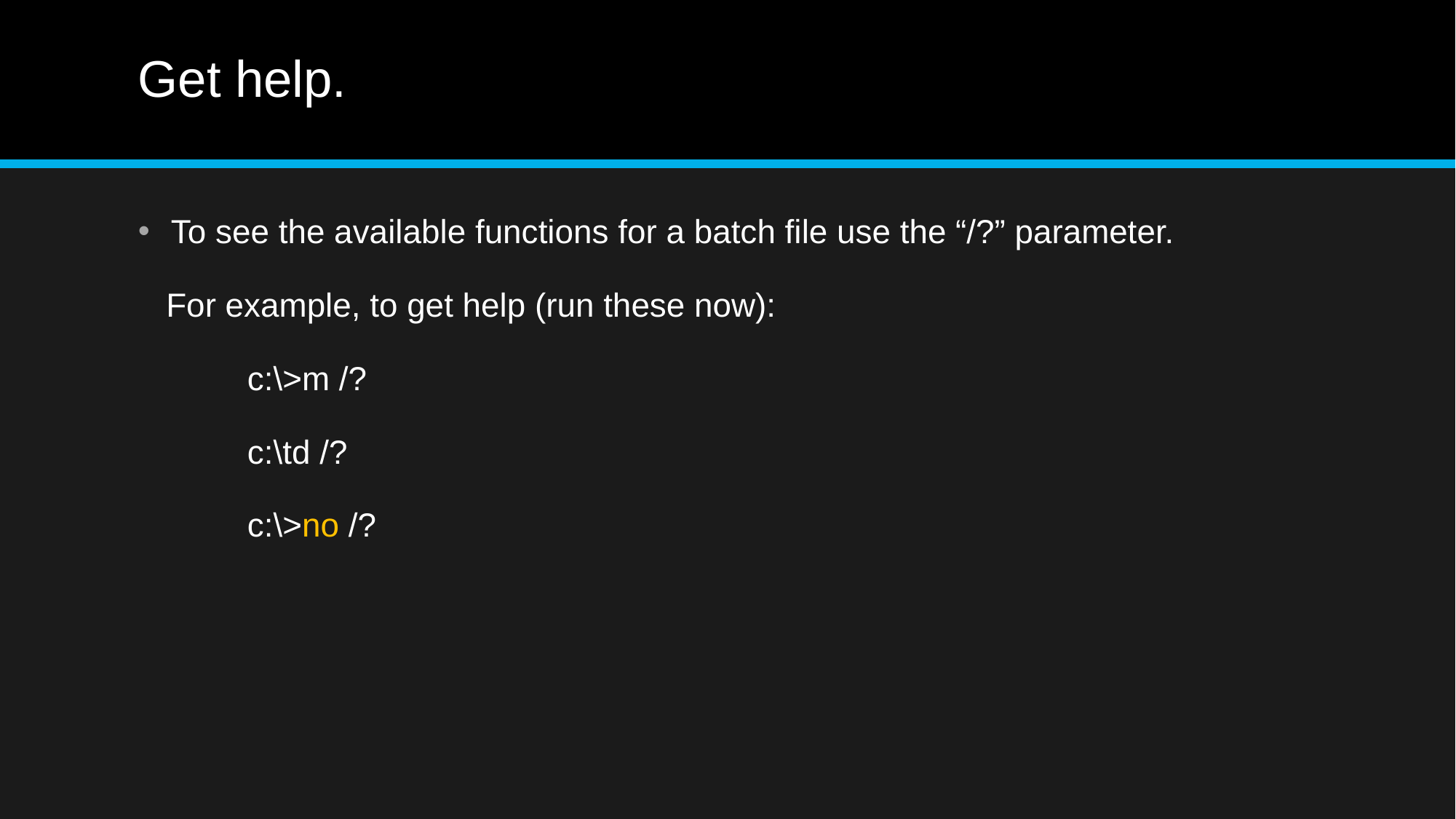

# Get help.
To see the available functions for a batch file use the “/?” parameter.
   For example, to get help (run these now):
	c:\>m /?
	c:\td /?
	c:\>no /?